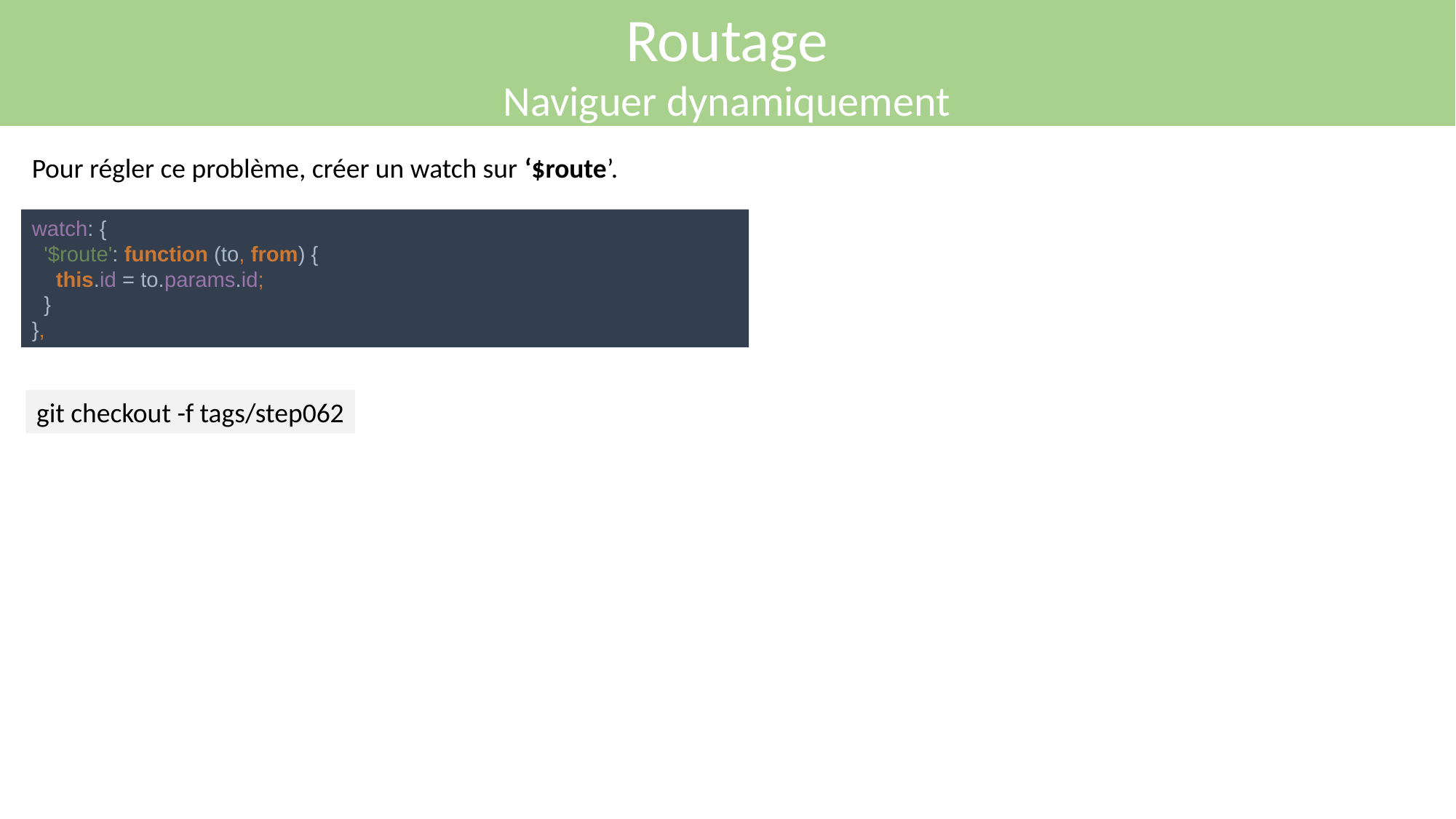

Routage
Naviguer dynamiquement
Pour régler ce problème, créer un watch sur ‘$route’.
watch: {
  '$route': function (to, from) {
    this.id = to.params.id;
  }
},
git checkout -f tags/step062